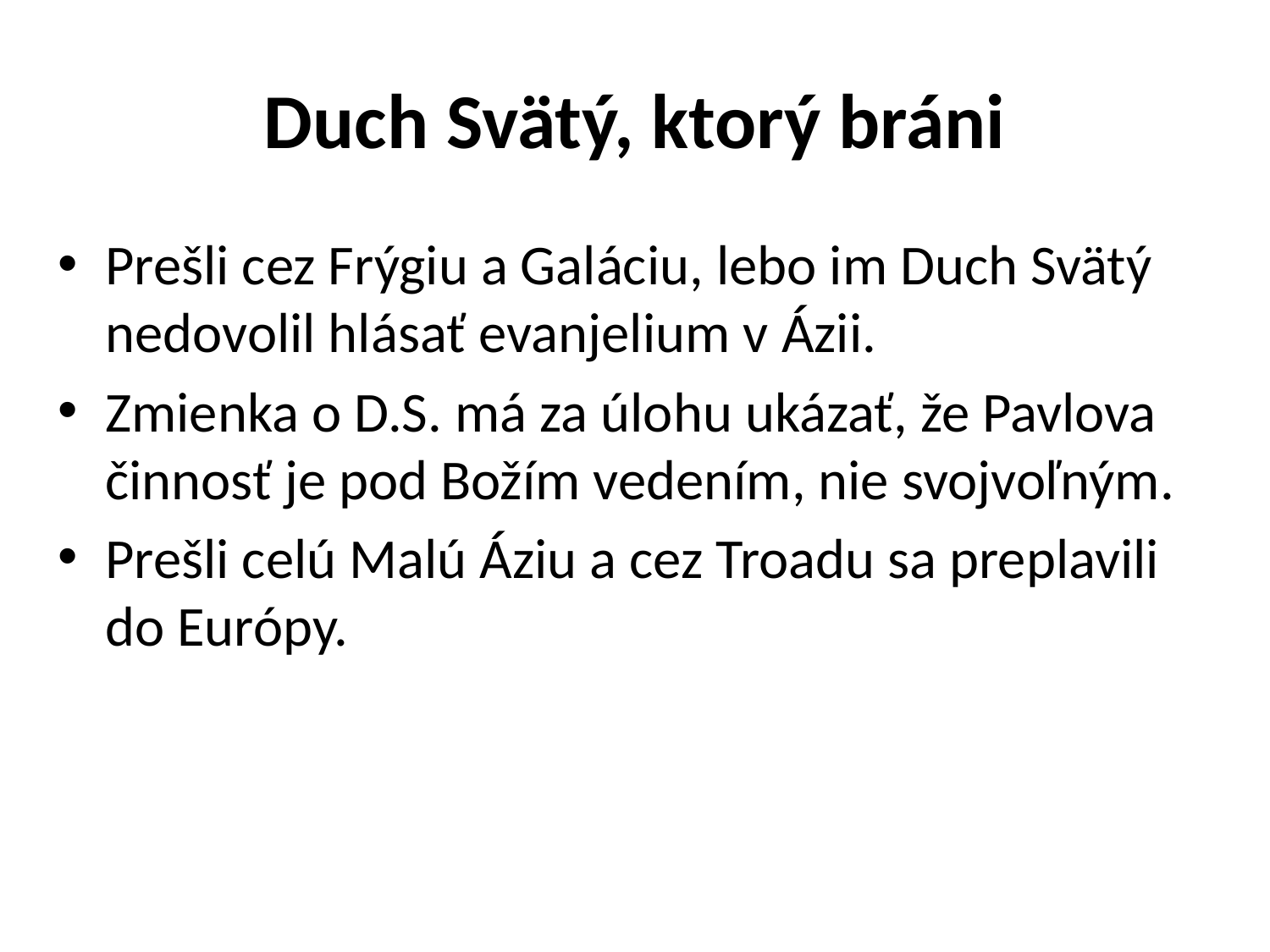

# Duch Svätý, ktorý bráni
Prešli cez Frýgiu a Galáciu, lebo im Duch Svätý nedovolil hlásať evanjelium v Ázii.
Zmienka o D.S. má za úlohu ukázať, že Pavlova činnosť je pod Božím vedením, nie svojvoľným.
Prešli celú Malú Áziu a cez Troadu sa preplavili do Európy.